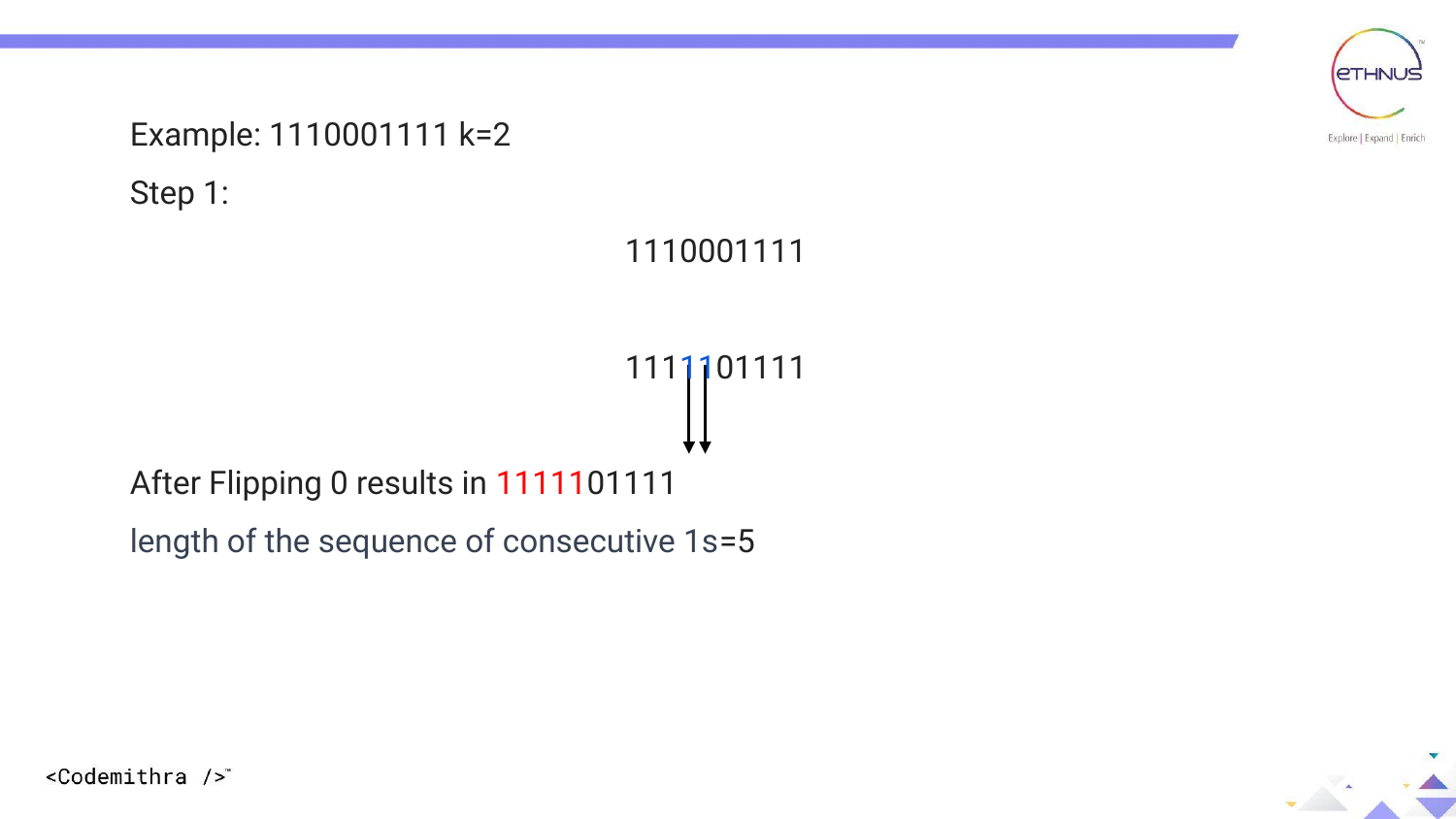

Example: 1110001111 k=2
Step 1:
1110001111

1111101111

After Flipping 0 results in 1111101111
length of the sequence of consecutive 1s=5